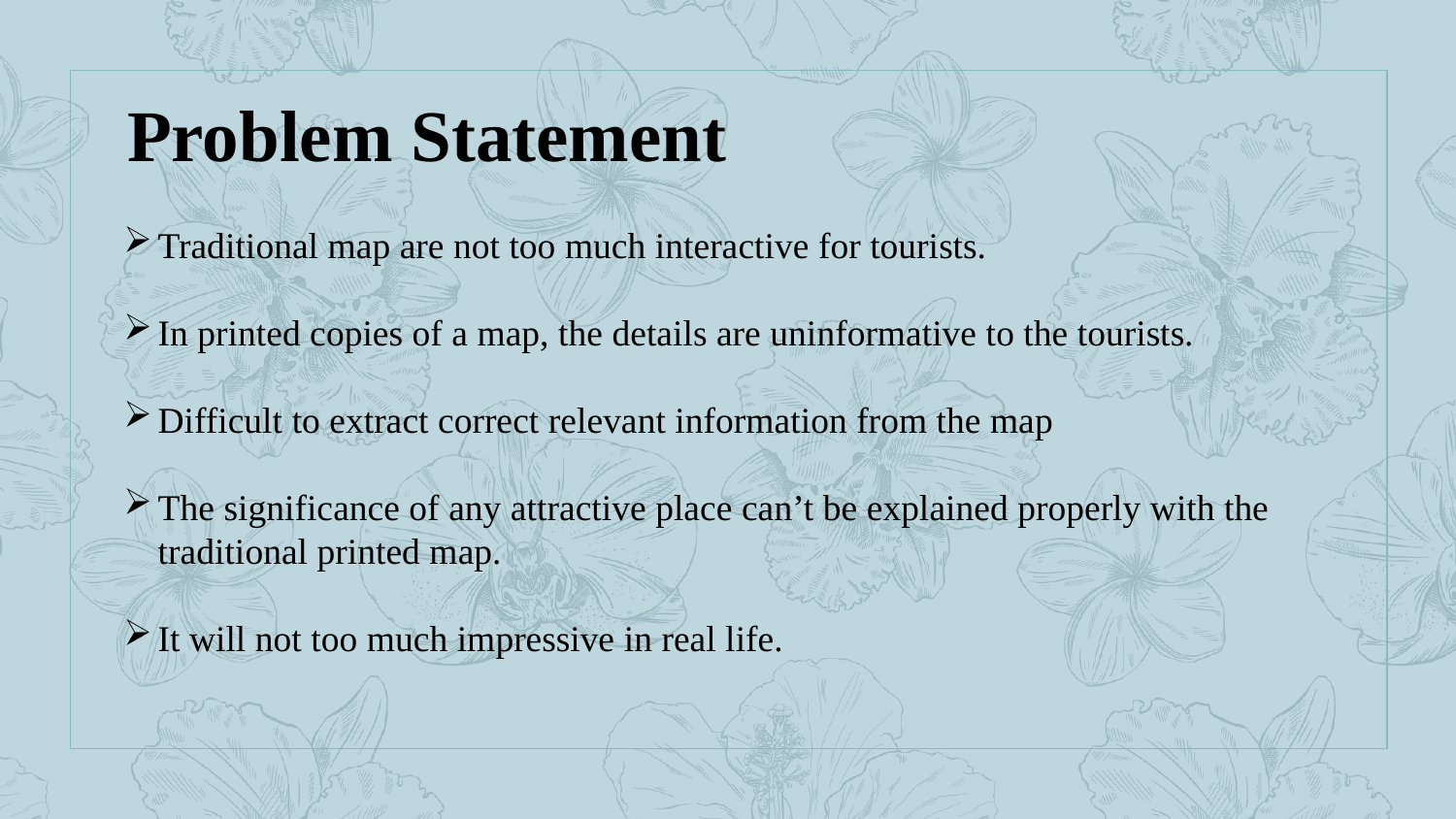

Problem Statement
Traditional map are not too much interactive for tourists.

In printed copies of a map, the details are uninformative to the tourists.

Difficult to extract correct relevant information from the map

The significance of any attractive place can’t be explained properly with the traditional printed map.

It will not too much impressive in real life.